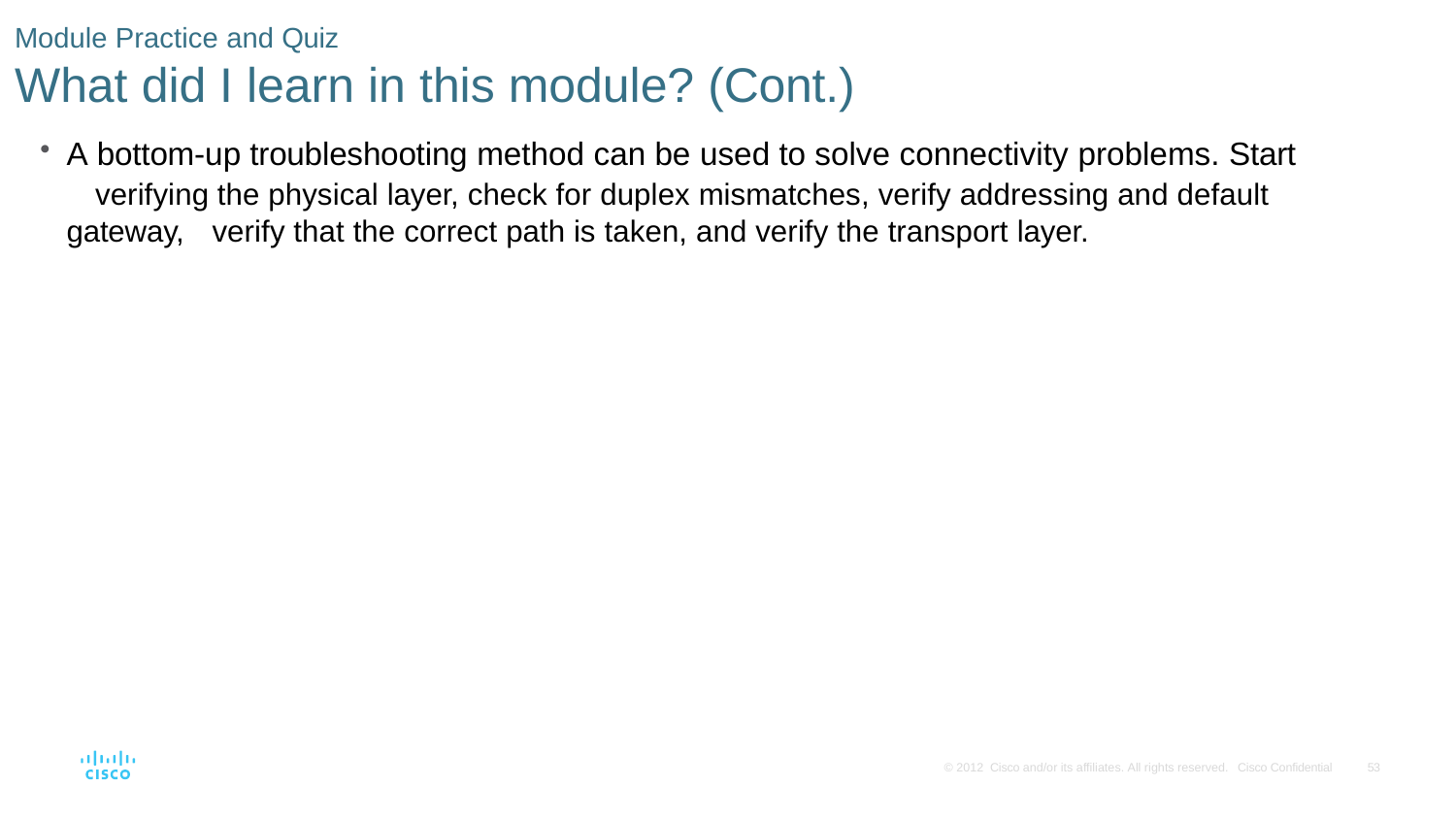

Module Practice and Quiz
# What did I learn in this module? (Cont.)
A bottom-up troubleshooting method can be used to solve connectivity problems. Start 	verifying the physical layer, check for duplex mismatches, verify addressing and default gateway, 	verify that the correct path is taken, and verify the transport layer.
© 2012 Cisco and/or its affiliates. All rights reserved. Cisco Confidential
53